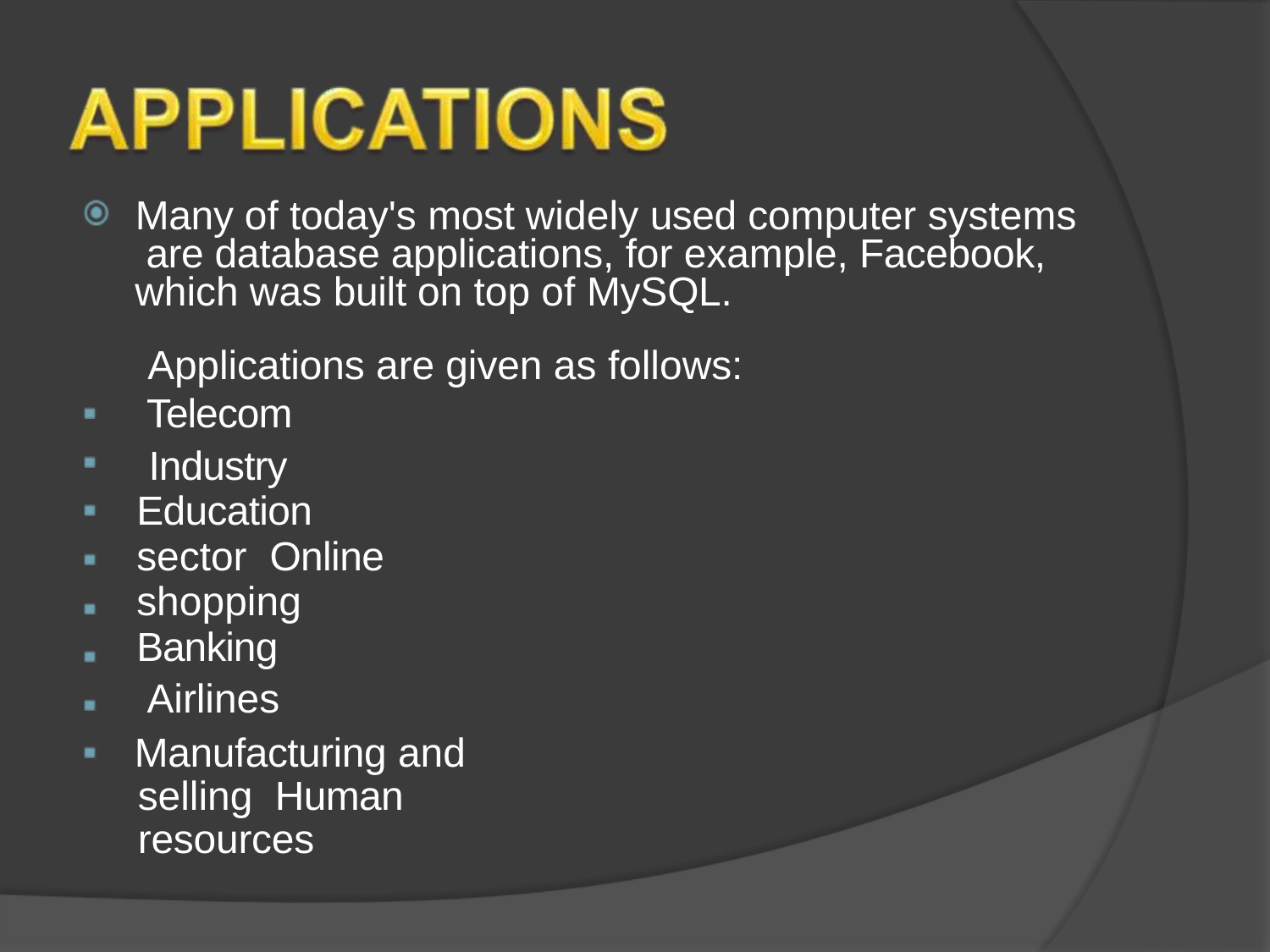

# Many of today's most widely used computer systems  are database applications, for example, Facebook,  which was built on top of MySQL.

Applications are given as follows:  Telecom
Industry  Education sector  Online shopping  Banking
Airlines
Manufacturing and selling  Human resources